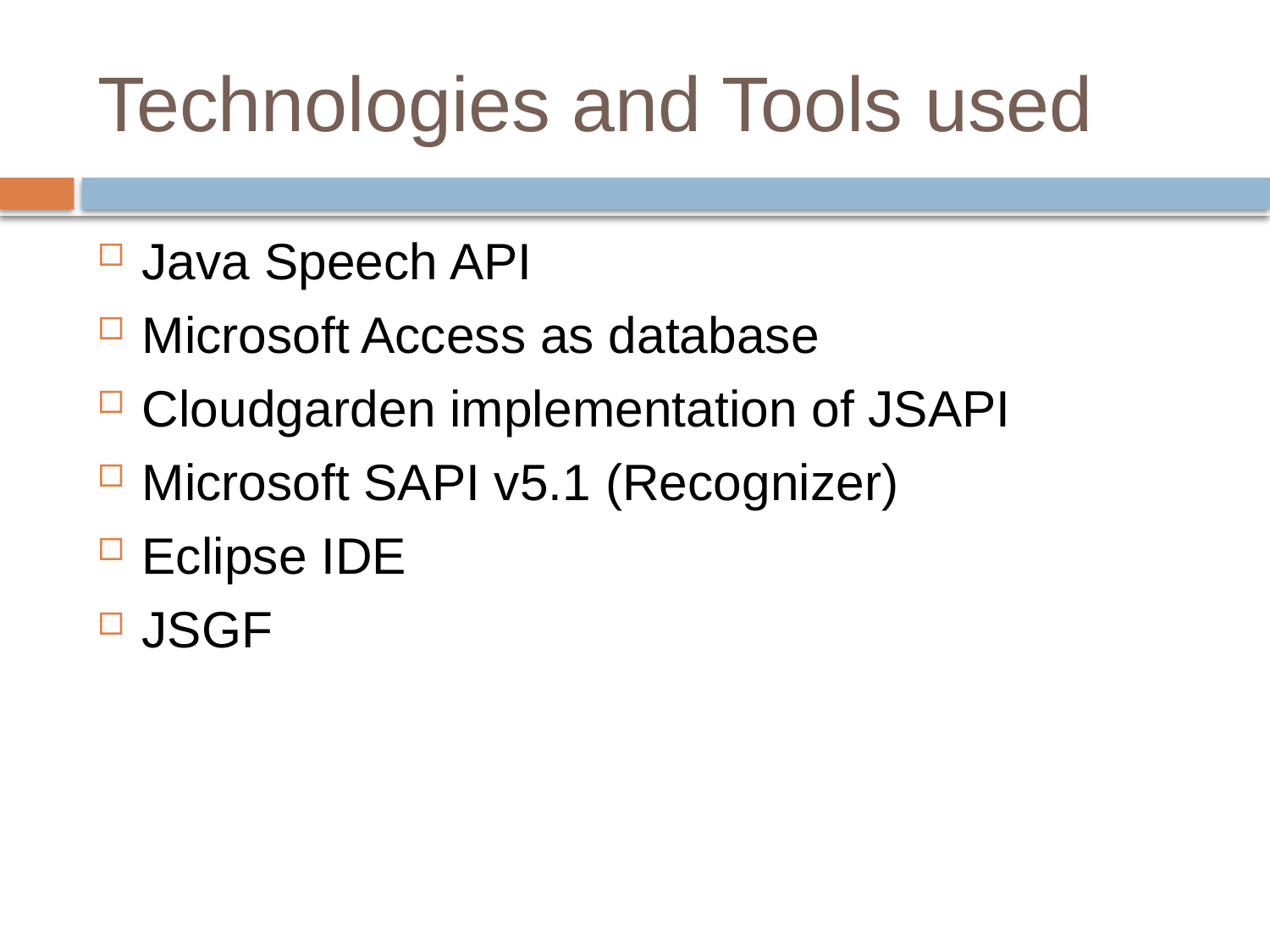

# Technologies and Tools used
Java Speech API
Microsoft Access as database
Cloudgarden implementation of JSAPI
Microsoft SAPI v5.1 (Recognizer)
Eclipse IDE
JSGF